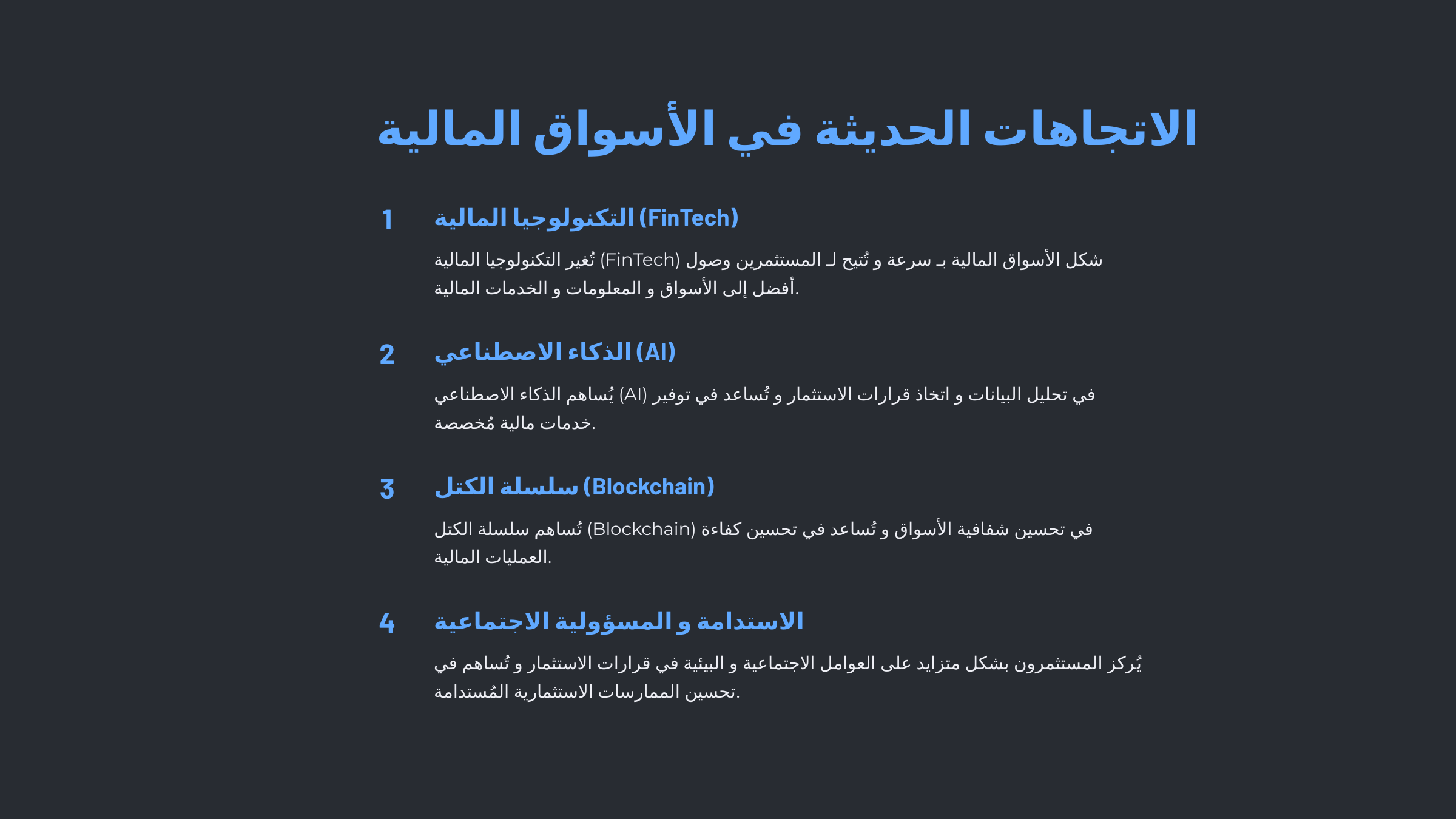

الاتجاهات الحديثة في الأسواق المالية

التكنولوجيا المالية (FinTech)
1
تُغير التكنولوجيا المالية (FinTech) شكل الأسواق المالية بـ سرعة و تُتيح لـ المستثمرين وصول أفضل إلى الأسواق و المعلومات و الخدمات المالية.

الذكاء الاصطناعي (AI)
2
يُساهم الذكاء الاصطناعي (AI) في تحليل البيانات و اتخاذ قرارات الاستثمار و تُساعد في توفير خدمات مالية مُخصصة.

سلسلة الكتل (Blockchain)
3
تُساهم سلسلة الكتل (Blockchain) في تحسين شفافية الأسواق و تُساعد في تحسين كفاءة العمليات المالية.

الاستدامة و المسؤولية الاجتماعية
4
يُركز المستثمرون بشكل متزايد على العوامل الاجتماعية و البيئية في قرارات الاستثمار و تُساهم في تحسين الممارسات الاستثمارية المُستدامة.